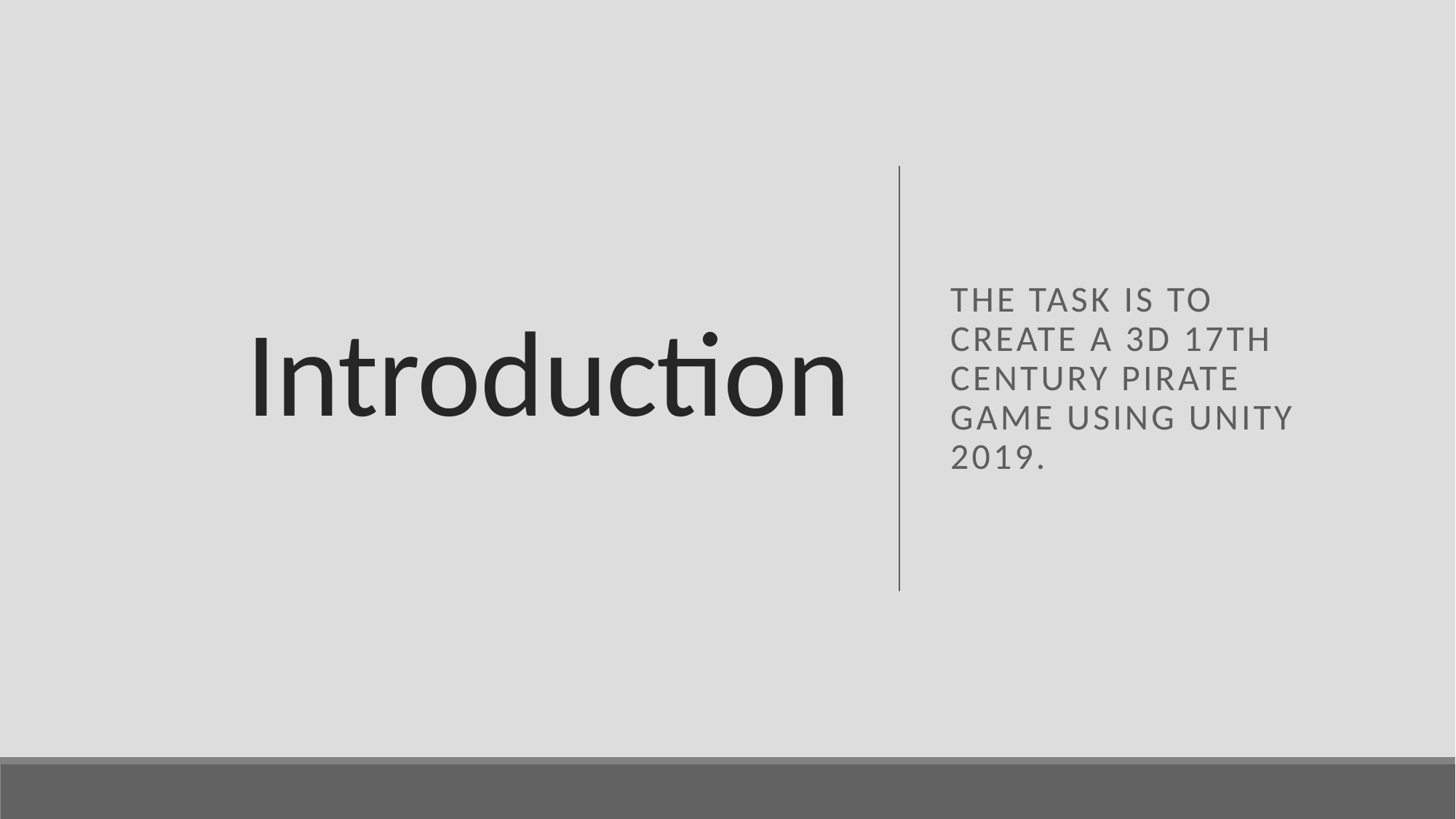

# Introduction
The task is to create a 3D 17th century pirate game using Unity 2019.